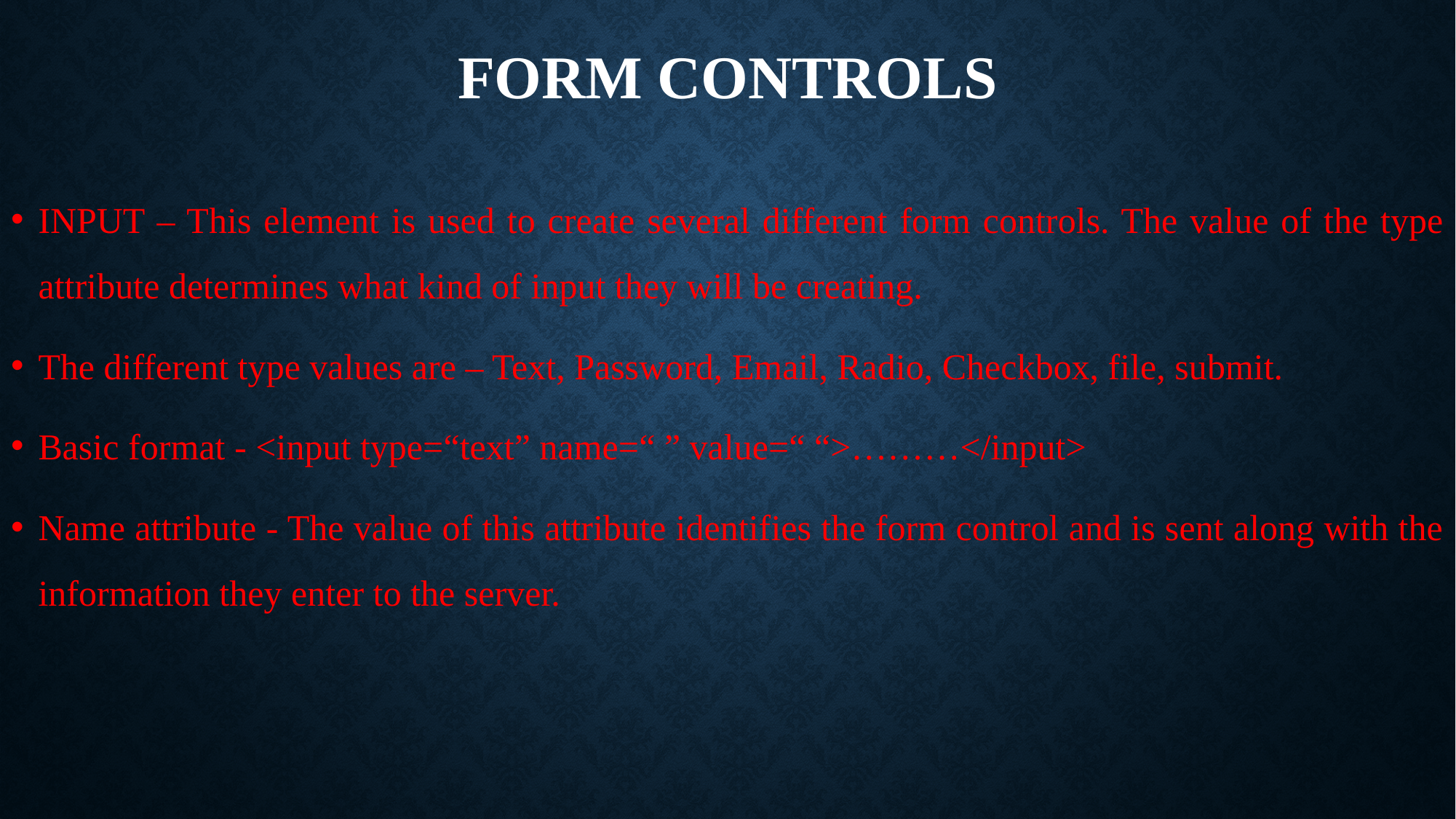

# Form controls
INPUT – This element is used to create several different form controls. The value of the type attribute determines what kind of input they will be creating.
The different type values are – Text, Password, Email, Radio, Checkbox, file, submit.
Basic format - <input type=“text” name=“ ” value=“ “>………</input>
Name attribute - The value of this attribute identifies the form control and is sent along with the information they enter to the server.